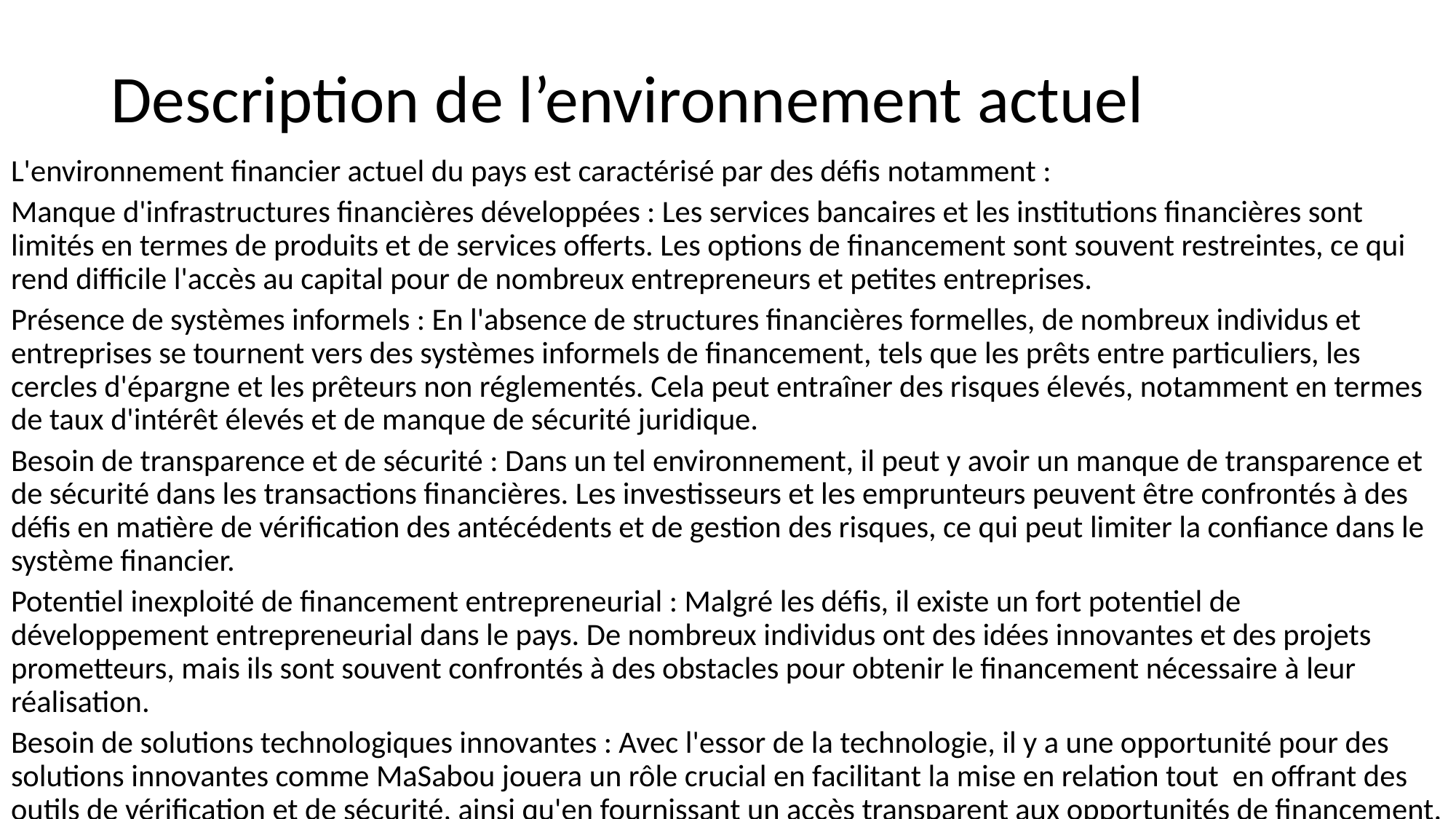

# Description de l’environnement actuel
L'environnement financier actuel du pays est caractérisé par des défis notamment :
Manque d'infrastructures financières développées : Les services bancaires et les institutions financières sont limités en termes de produits et de services offerts. Les options de financement sont souvent restreintes, ce qui rend difficile l'accès au capital pour de nombreux entrepreneurs et petites entreprises.
Présence de systèmes informels : En l'absence de structures financières formelles, de nombreux individus et entreprises se tournent vers des systèmes informels de financement, tels que les prêts entre particuliers, les cercles d'épargne et les prêteurs non réglementés. Cela peut entraîner des risques élevés, notamment en termes de taux d'intérêt élevés et de manque de sécurité juridique.
Besoin de transparence et de sécurité : Dans un tel environnement, il peut y avoir un manque de transparence et de sécurité dans les transactions financières. Les investisseurs et les emprunteurs peuvent être confrontés à des défis en matière de vérification des antécédents et de gestion des risques, ce qui peut limiter la confiance dans le système financier.
Potentiel inexploité de financement entrepreneurial : Malgré les défis, il existe un fort potentiel de développement entrepreneurial dans le pays. De nombreux individus ont des idées innovantes et des projets prometteurs, mais ils sont souvent confrontés à des obstacles pour obtenir le financement nécessaire à leur réalisation.
Besoin de solutions technologiques innovantes : Avec l'essor de la technologie, il y a une opportunité pour des solutions innovantes comme MaSabou jouera un rôle crucial en facilitant la mise en relation tout  en offrant des outils de vérification et de sécurité, ainsi qu'en fournissant un accès transparent aux opportunités de financement.